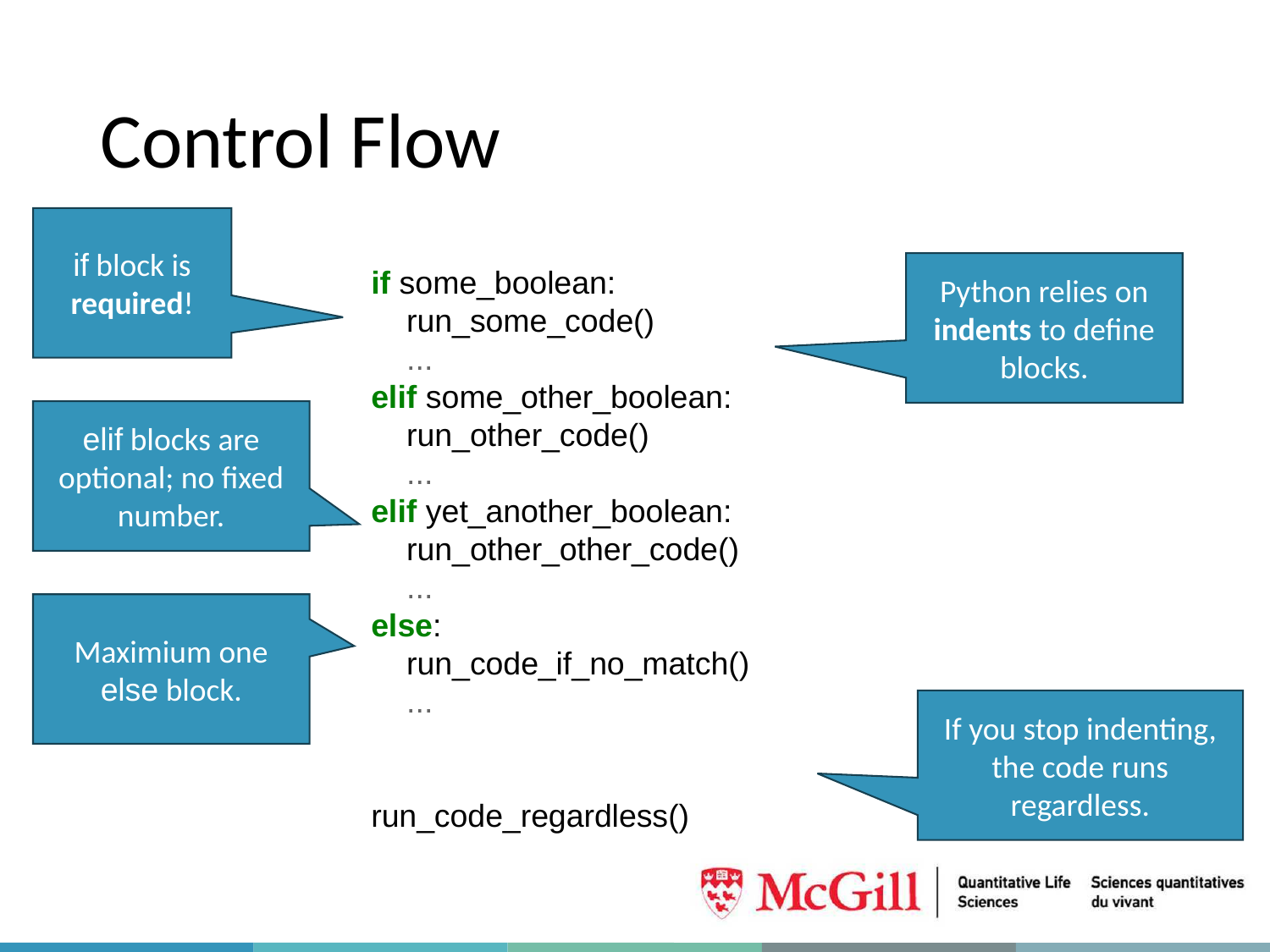

# Control Flow
if block is required!
Python relies on indents to define blocks.
if some_boolean:
    run_some_code()
    ...
elif some_other_boolean:
    run_other_code()
    ...
elif yet_another_boolean:
    run_other_other_code()
    ...
else:
    run_code_if_no_match()
    ...

run_code_regardless()
elif blocks are optional; no fixed number.
Maximium one else block.
If you stop indenting, the code runs regardless.